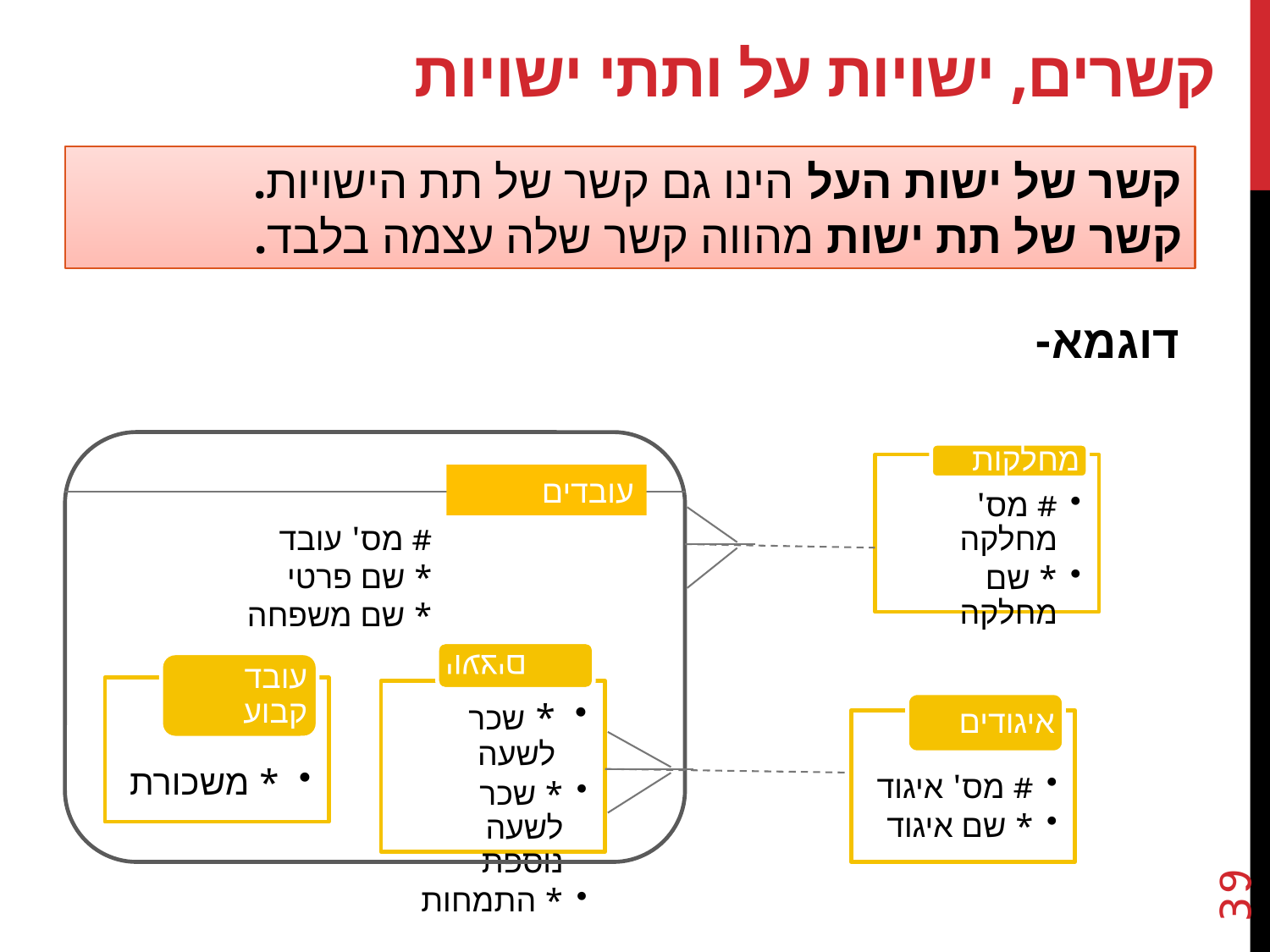

# קשרים, ישויות על ותתי ישויות
קשר של ישות העל הינו גם קשר של תת הישויות.
קשר של תת ישות מהווה קשר שלה עצמה בלבד.
דוגמא-

# מס' מחלקה
* שם מחלקה
מחלקות
עובדים
# מס' עובד
* שם פרטי
* שם משפחה
* שכר לשעה
* שכר לשעה נוספת
* התמחות
יועצים
* משכורת
עובד קבוע
# מס' איגוד
* שם איגוד
איגודים
39